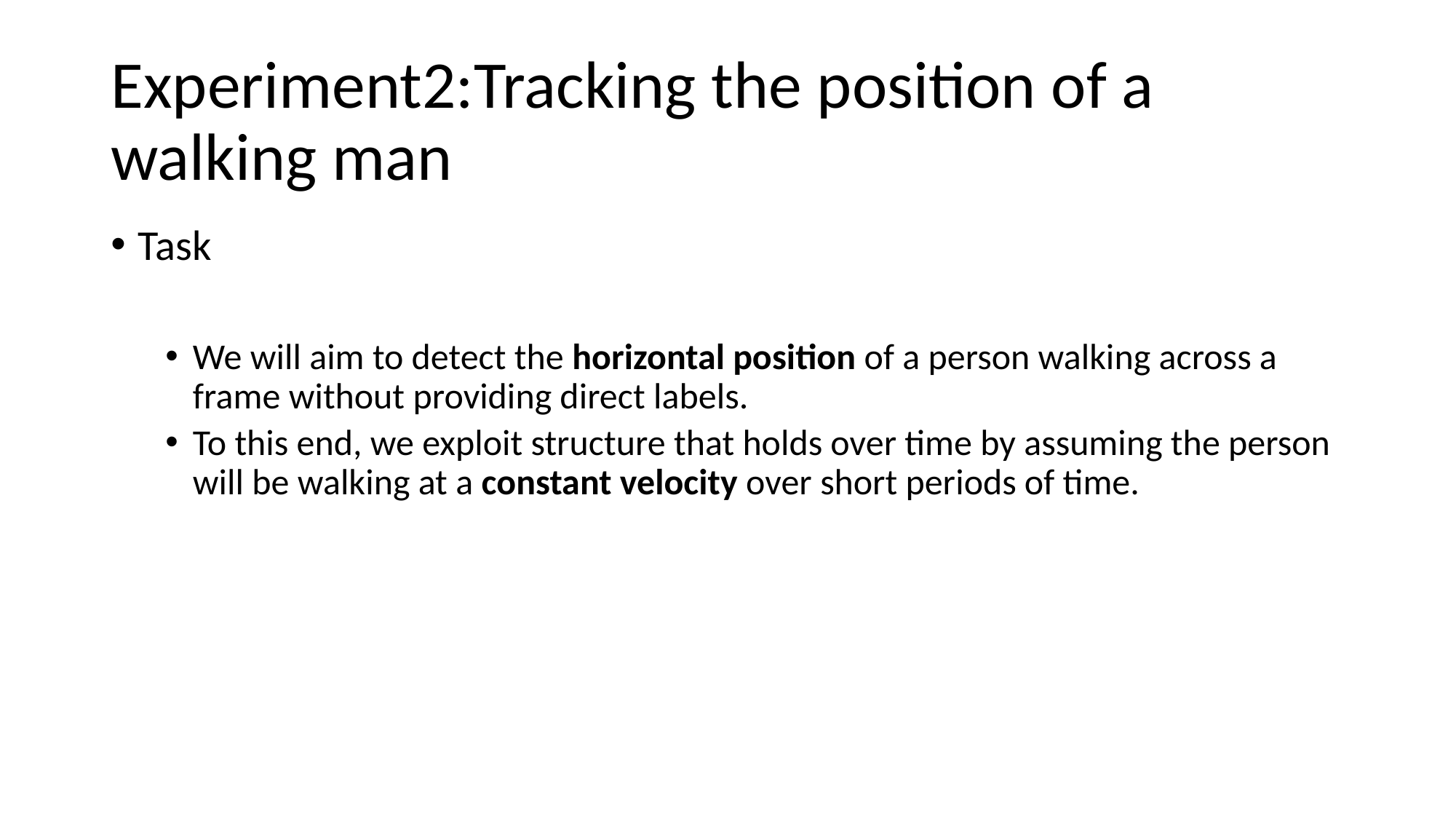

# Experiment2:Tracking the position of a walking man
Task

We will aim to detect the horizontal position of a person walking across a frame without providing direct labels.
To this end, we exploit structure that holds over time by assuming the person will be walking at a constant velocity over short periods of time.